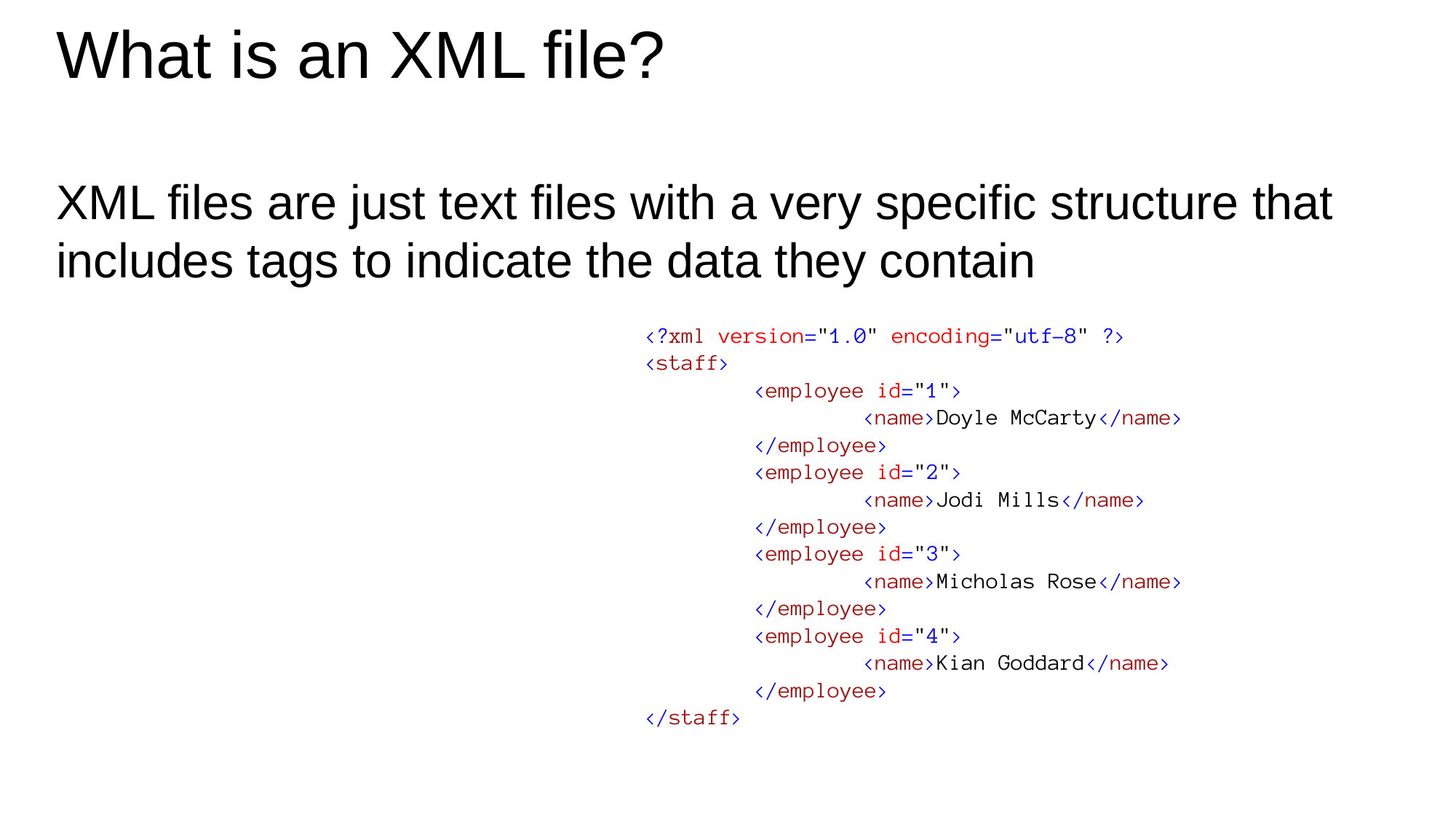

# What is an XML file?
XML files are just text files with a very specific structure that includes tags to indicate the data they contain
<?xml version="1.0" encoding="utf-8" ?>
<staff>
	<employee id="1">
		<name>Doyle McCarty</name>
	</employee>
	<employee id="2">
		<name>Jodi Mills</name>
	</employee>
	<employee id="3">
		<name>Micholas Rose</name>
	</employee>
	<employee id="4">
		<name>Kian Goddard</name>
	</employee>
</staff>